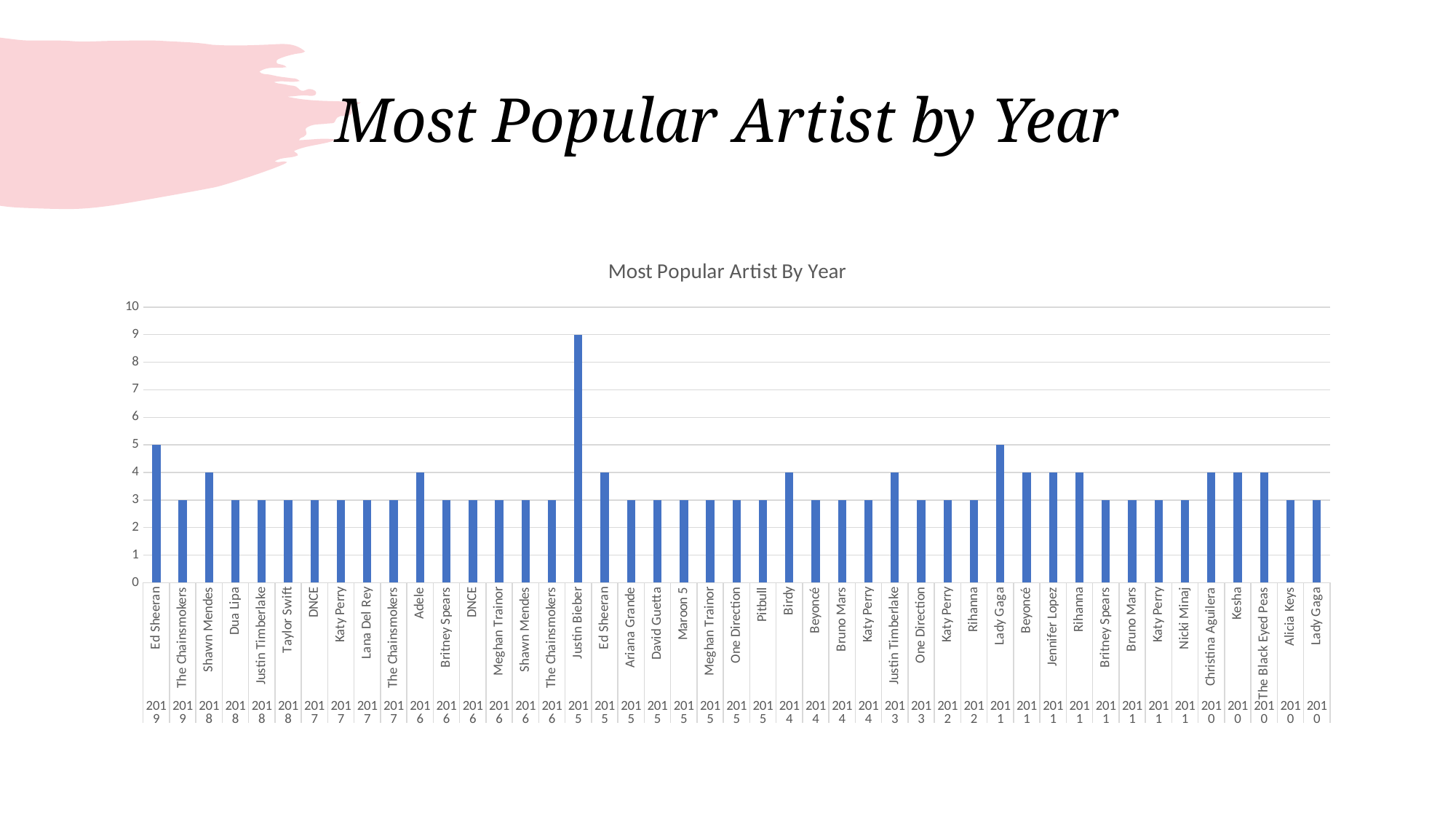

# Most Popular Artist by Year

### Chart: Most Popular Artist By Year

| Category |  |
|---|---|
| Ed Sheeran | 5.0 |
| The Chainsmokers | 3.0 |
| Shawn Mendes | 4.0 |
| Dua Lipa | 3.0 |
| Justin Timberlake | 3.0 |
| Taylor Swift | 3.0 |
| DNCE | 3.0 |
| Katy Perry | 3.0 |
| Lana Del Rey | 3.0 |
| The Chainsmokers | 3.0 |
| Adele | 4.0 |
| Britney Spears | 3.0 |
| DNCE | 3.0 |
| Meghan Trainor | 3.0 |
| Shawn Mendes | 3.0 |
| The Chainsmokers | 3.0 |
| Justin Bieber | 9.0 |
| Ed Sheeran | 4.0 |
| Ariana Grande | 3.0 |
| David Guetta | 3.0 |
| Maroon 5 | 3.0 |
| Meghan Trainor | 3.0 |
| One Direction | 3.0 |
| Pitbull | 3.0 |
| Birdy | 4.0 |
| Beyoncé | 3.0 |
| Bruno Mars | 3.0 |
| Katy Perry | 3.0 |
| Justin Timberlake | 4.0 |
| One Direction | 3.0 |
| Katy Perry | 3.0 |
| Rihanna | 3.0 |
| Lady Gaga | 5.0 |
| Beyoncé | 4.0 |
| Jennifer Lopez | 4.0 |
| Rihanna | 4.0 |
| Britney Spears | 3.0 |
| Bruno Mars | 3.0 |
| Katy Perry | 3.0 |
| Nicki Minaj | 3.0 |
| Christina Aguilera | 4.0 |
| Kesha | 4.0 |
| The Black Eyed Peas | 4.0 |
| Alicia Keys | 3.0 |
| Lady Gaga | 3.0 |